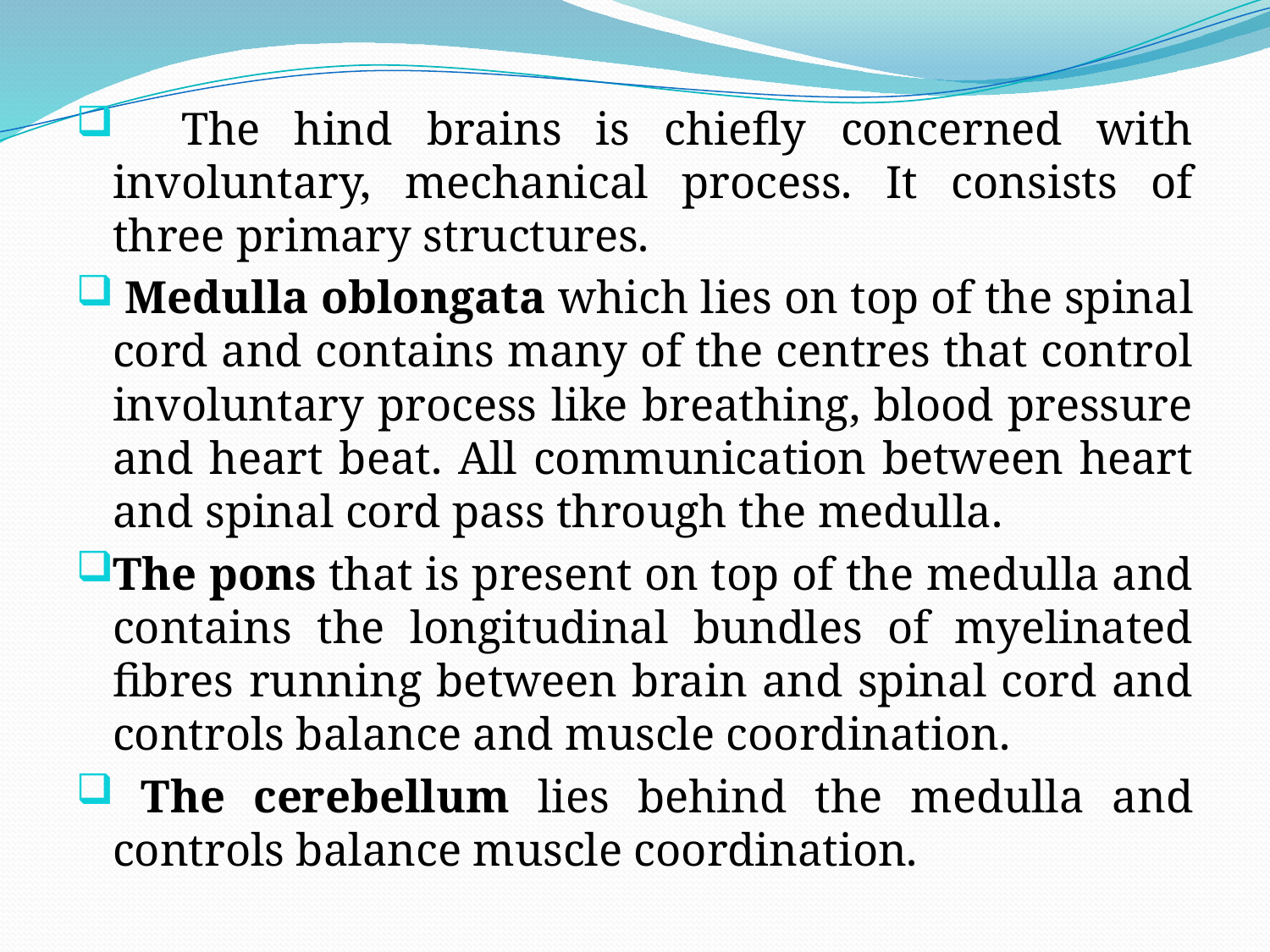

The hind brains is chiefly concerned with involuntary, mechanical process. It consists of three primary structures.
 Medulla oblongata which lies on top of the spinal cord and contains many of the centres that control involuntary process like breathing, blood pressure and heart beat. All communication between heart and spinal cord pass through the medulla.
The pons that is present on top of the medulla and contains the longitudinal bundles of myelinated fibres running between brain and spinal cord and controls balance and muscle coordination.
 The cerebellum lies behind the medulla and controls balance muscle coordination.